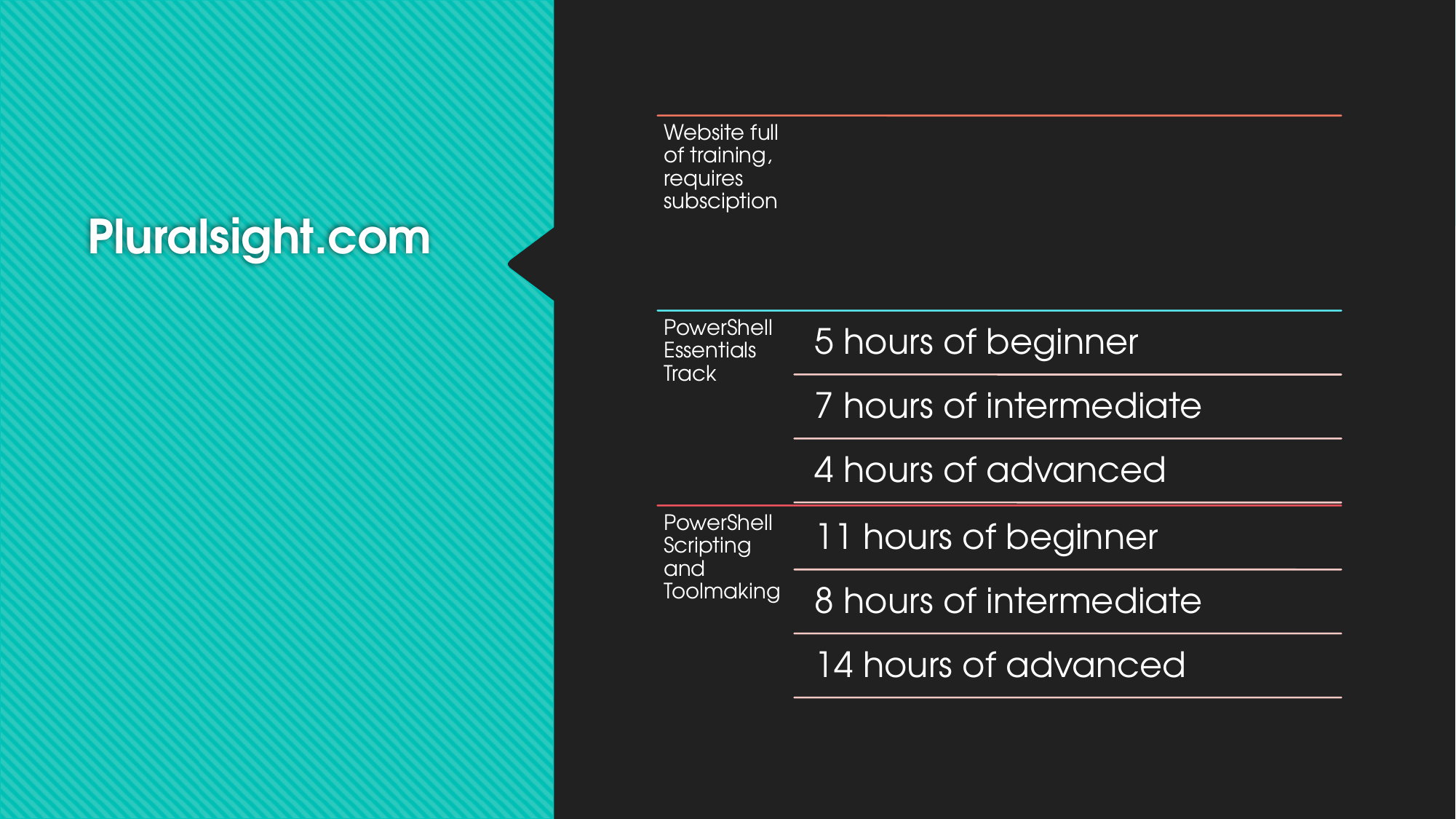

Website full of training, requires subsciption
PowerShell Essentials Track
5 hours of beginner
7 hours of intermediate
4 hours of advanced
PowerShell Scripting and Toolmaking
11 hours of beginner
8 hours of intermediate
14 hours of advanced
# Pluralsight.com